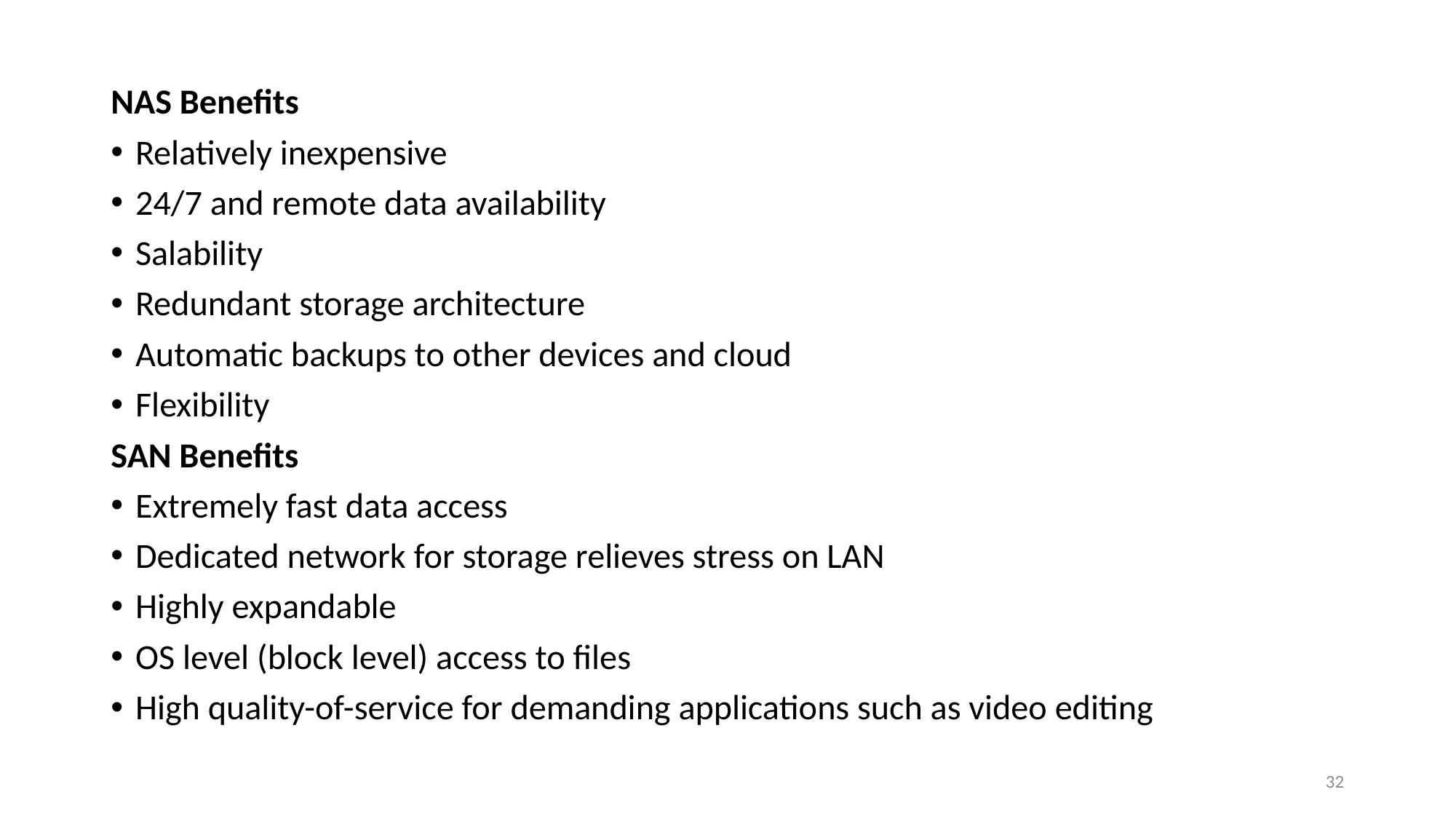

NAS Benefits
Relatively inexpensive
24/7 and remote data availability
Salability
Redundant storage architecture
Automatic backups to other devices and cloud
Flexibility
SAN Benefits
Extremely fast data access
Dedicated network for storage relieves stress on LAN
Highly expandable
OS level (block level) access to files
High quality-of-service for demanding applications such as video editing

32